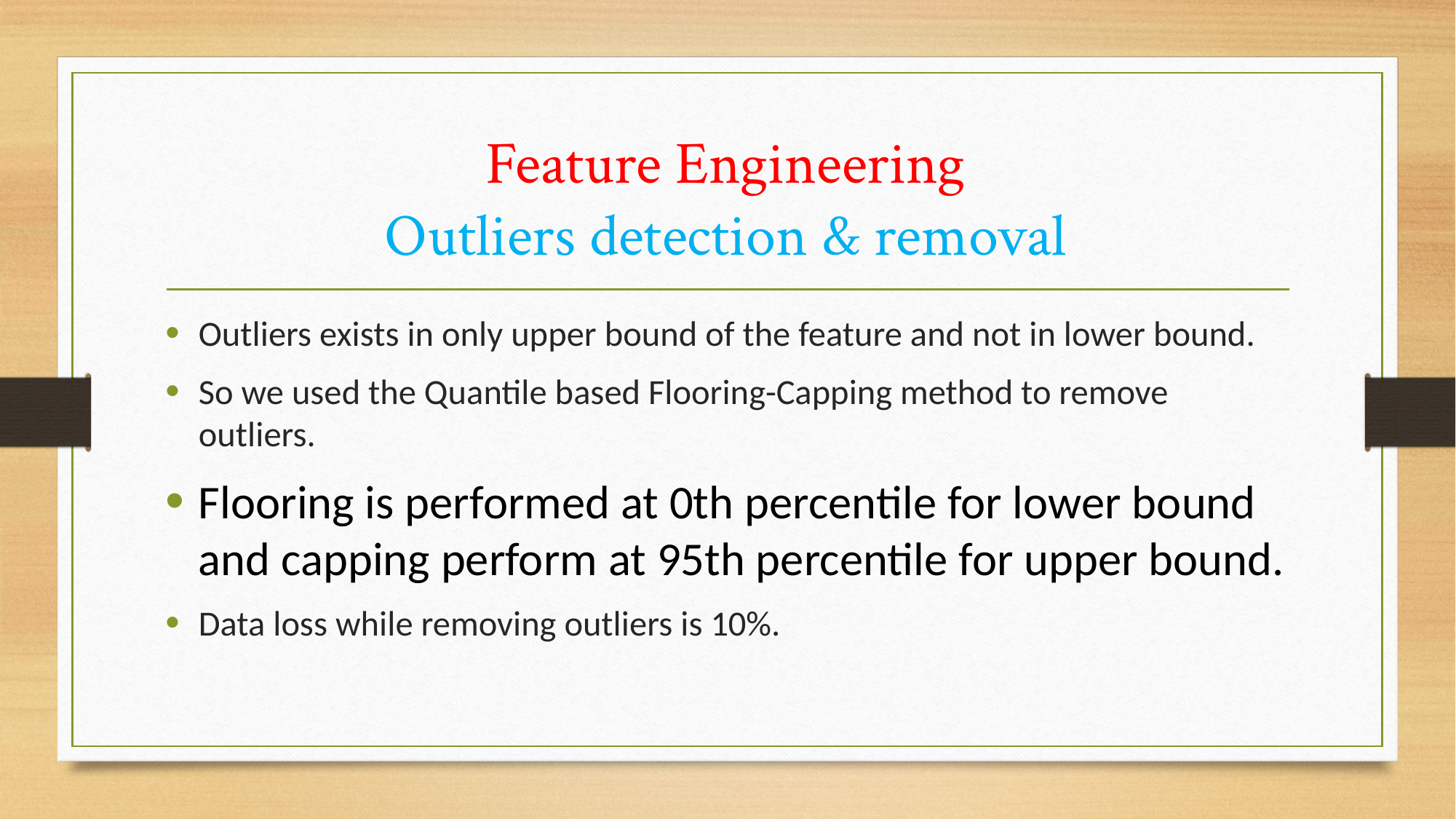

# Feature Engineering Outliers detection & removal
Outliers exists in only upper bound of the feature and not in lower bound.
So we used the Quantile based Flooring-Capping method to remove outliers.
Flooring is performed at 0th percentile for lower bound and capping perform at 95th percentile for upper bound.
Data loss while removing outliers is 10%.